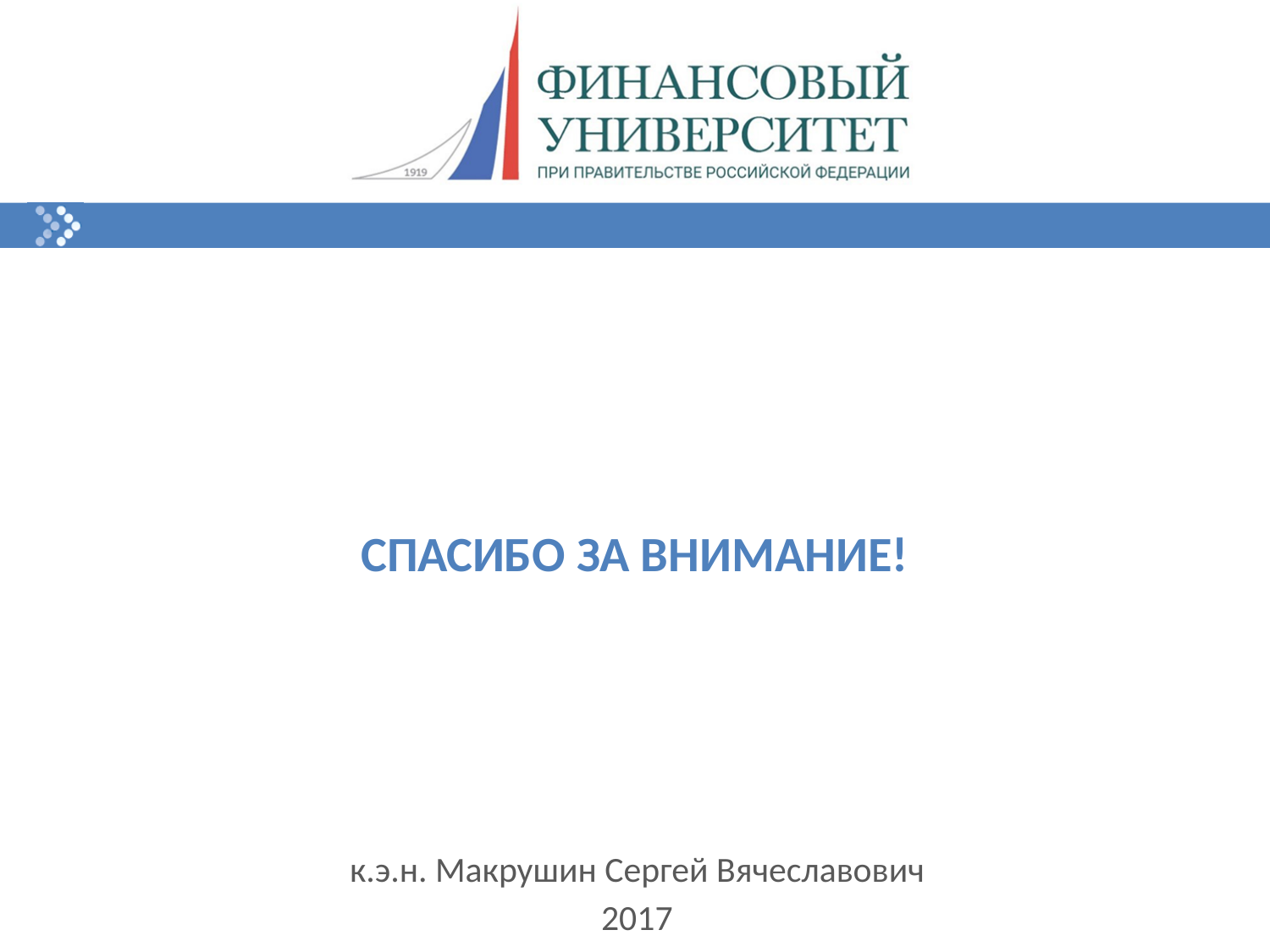

# Спасибо за внимание!
к.э.н. Макрушин Сергей Вячеславович
2017